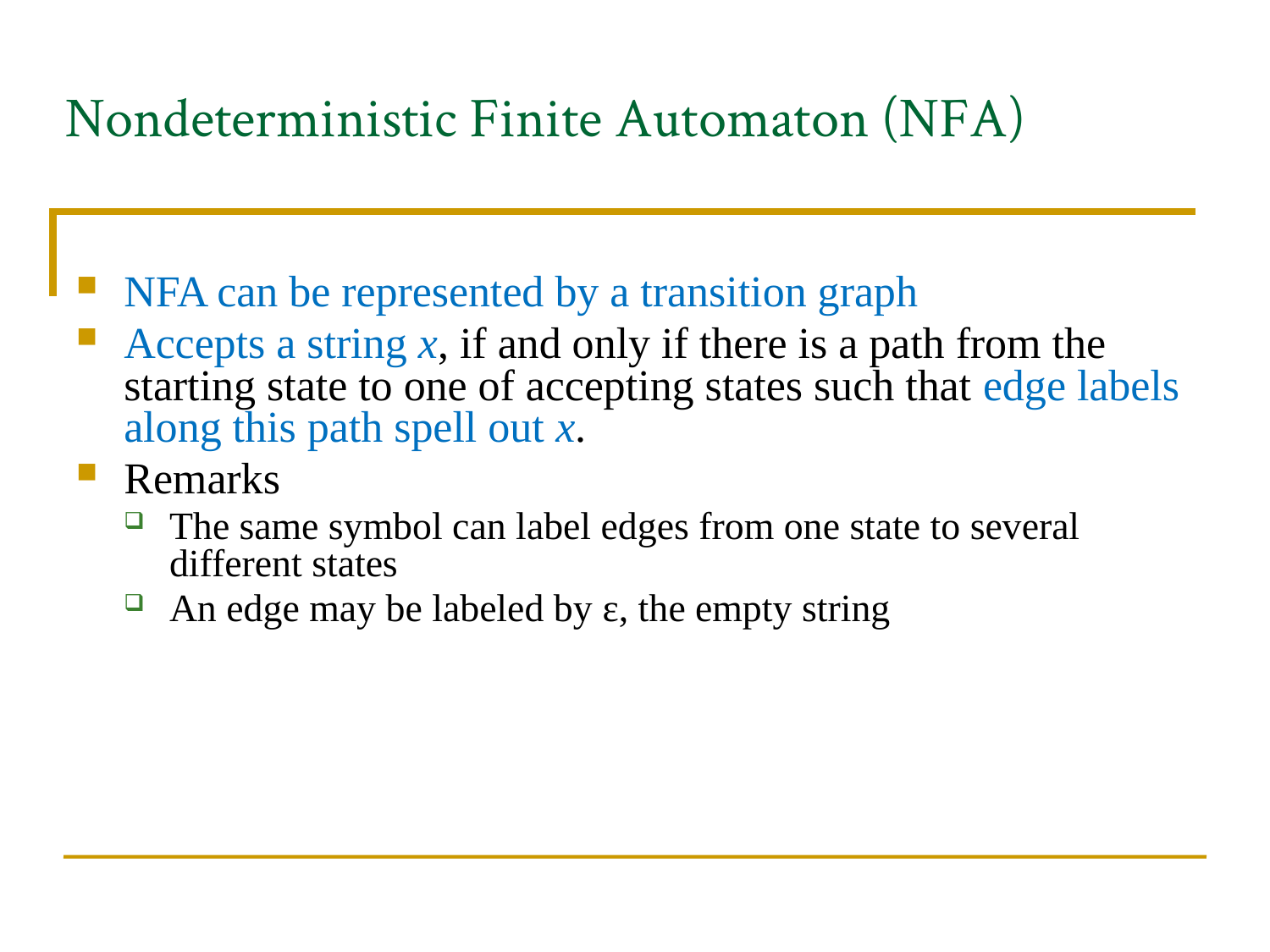

# Nondeterministic Finite Automaton (NFA)

NFA can be represented by a transition graph
Accepts a string x, if and only if there is a path from the starting state to one of accepting states such that edge labels along this path spell out x.
Remarks
The same symbol can label edges from one state to several different states
An edge may be labeled by ε, the empty string
75